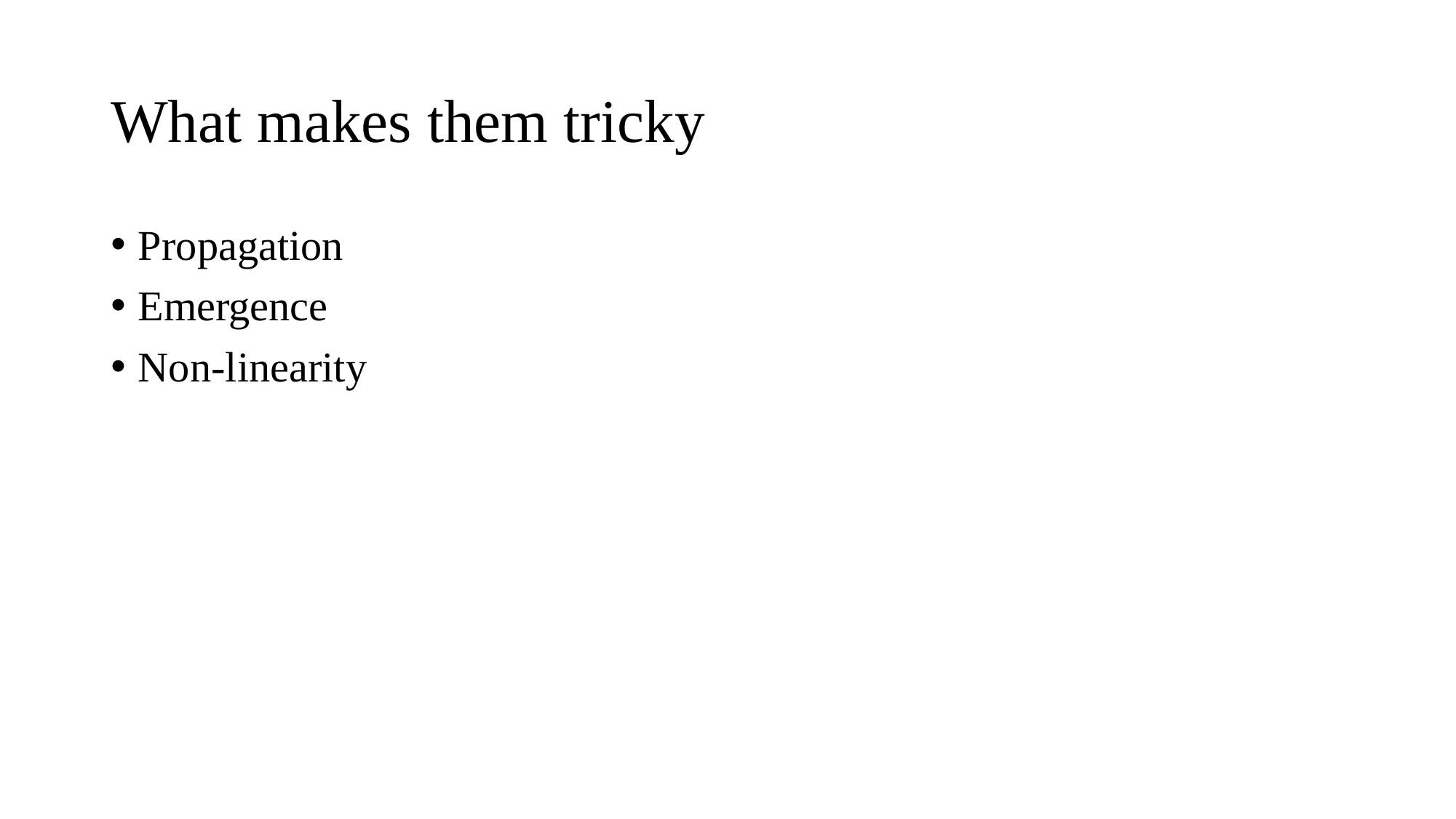

# What makes them tricky
Propagation
Emergence
Non-linearity